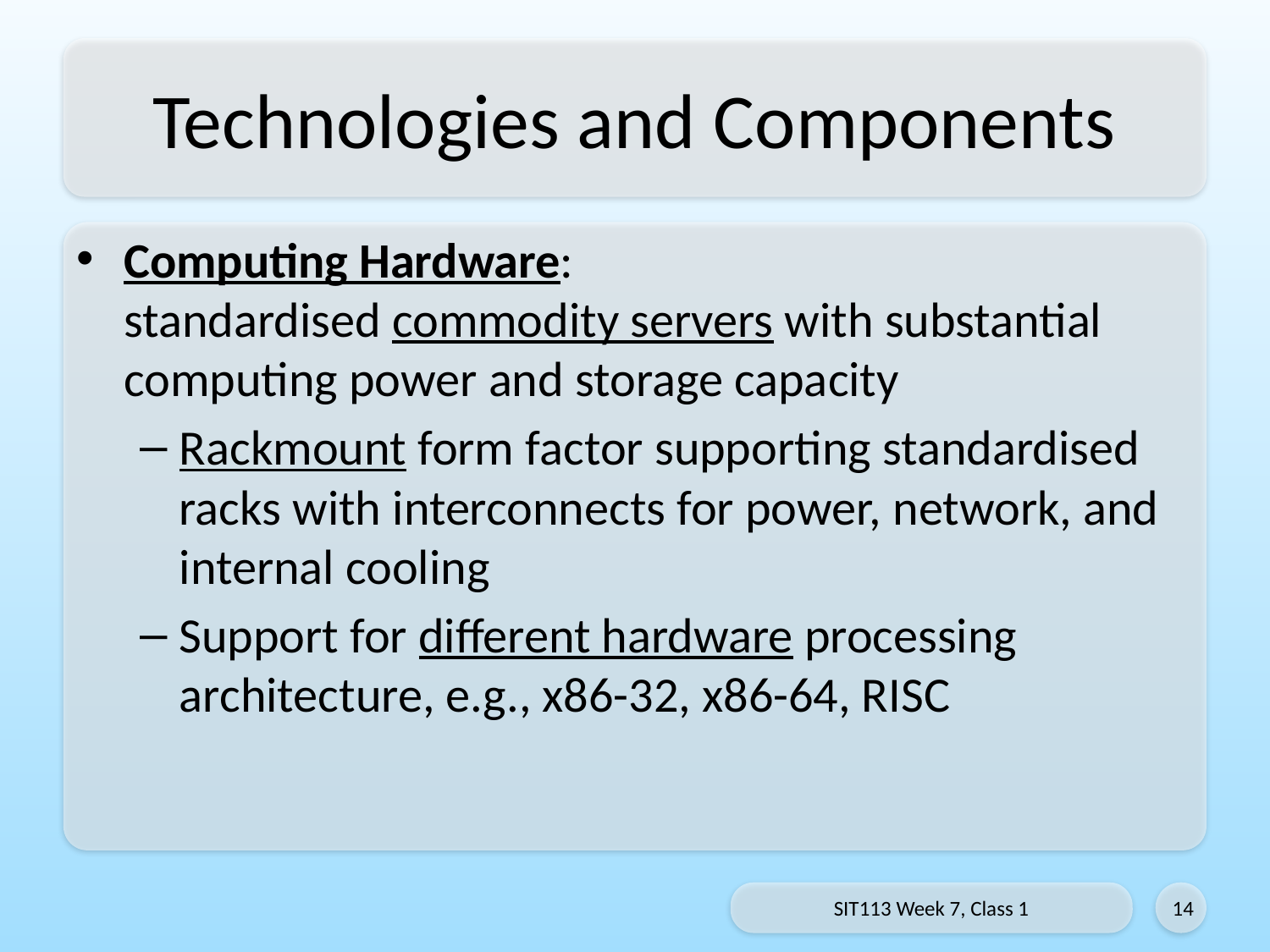

# Technologies and Components
Computing Hardware:
standardised commodity servers with substantial computing power and storage capacity
Rackmount form factor supporting standardised racks with interconnects for power, network, and internal cooling
Support for different hardware processing architecture, e.g., x86-32, x86-64, RISC
SIT113 Week 7, Class 1
14